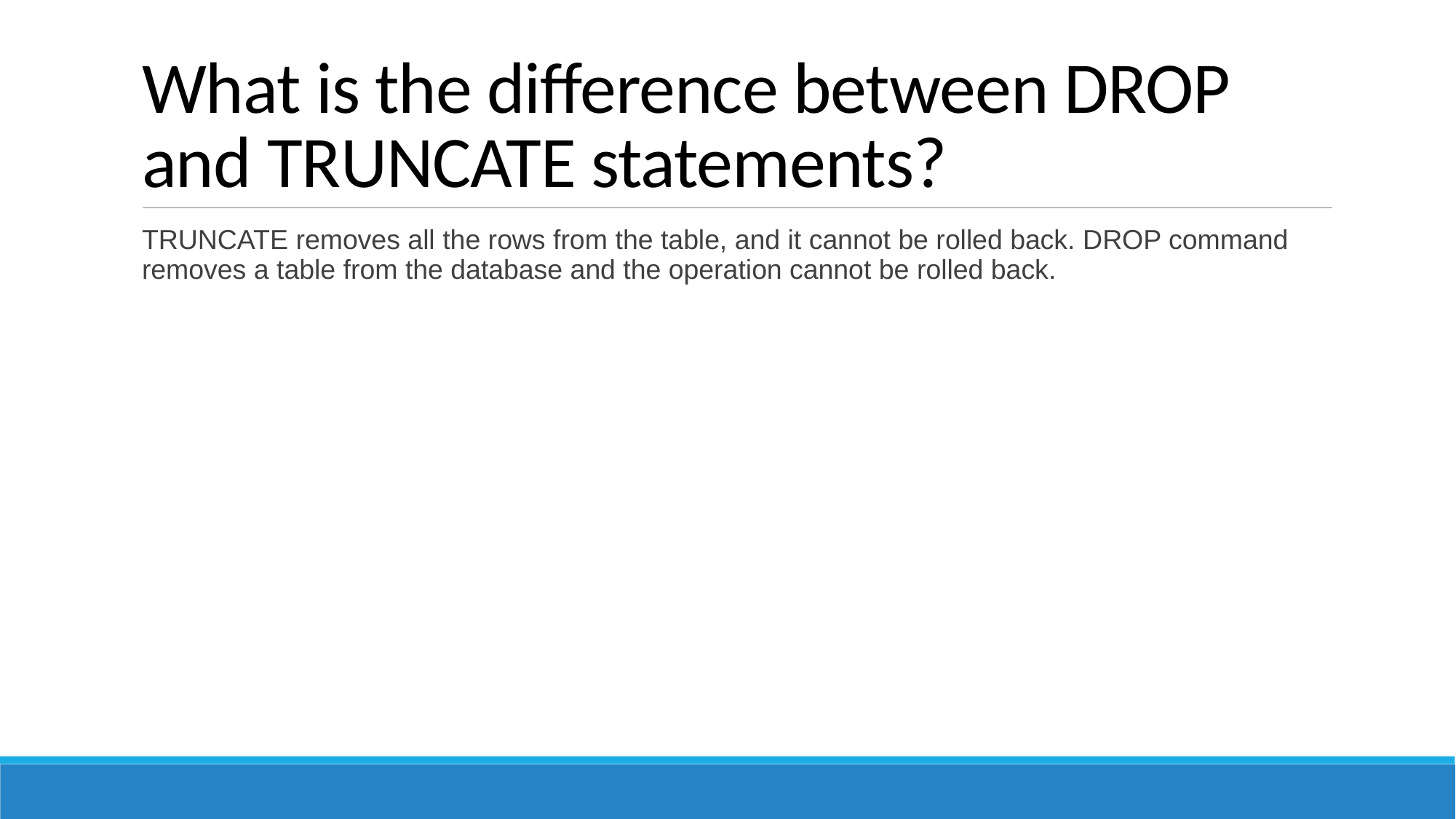

# What is the difference between DROP and TRUNCATE statements?
TRUNCATE removes all the rows from the table, and it cannot be rolled back. DROP command removes a table from the database and the operation cannot be rolled back.